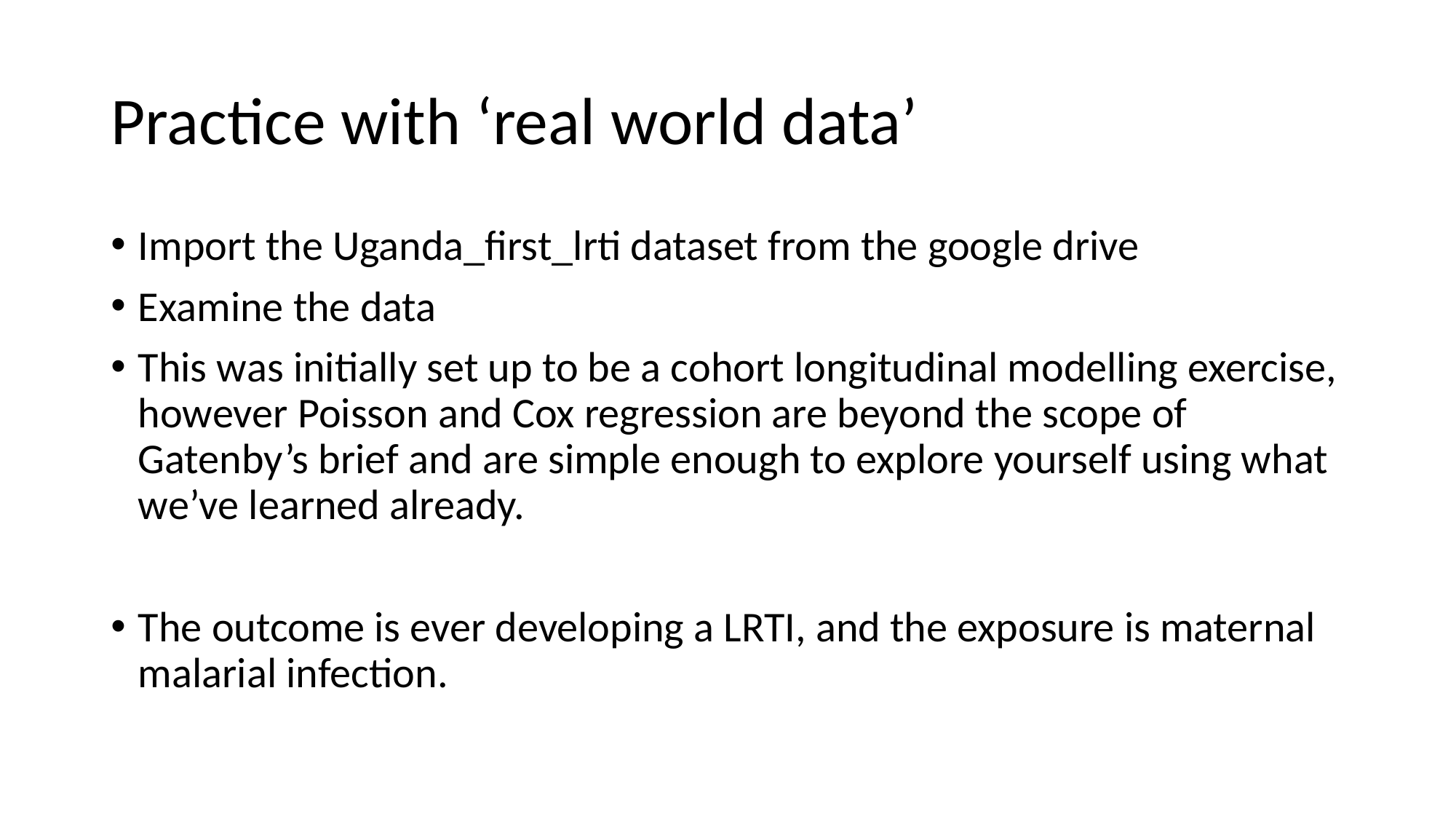

# Practice with ‘real world data’
Import the Uganda_first_lrti dataset from the google drive
Examine the data
This was initially set up to be a cohort longitudinal modelling exercise, however Poisson and Cox regression are beyond the scope of Gatenby’s brief and are simple enough to explore yourself using what we’ve learned already.

The outcome is ever developing a LRTI, and the exposure is maternal malarial infection.